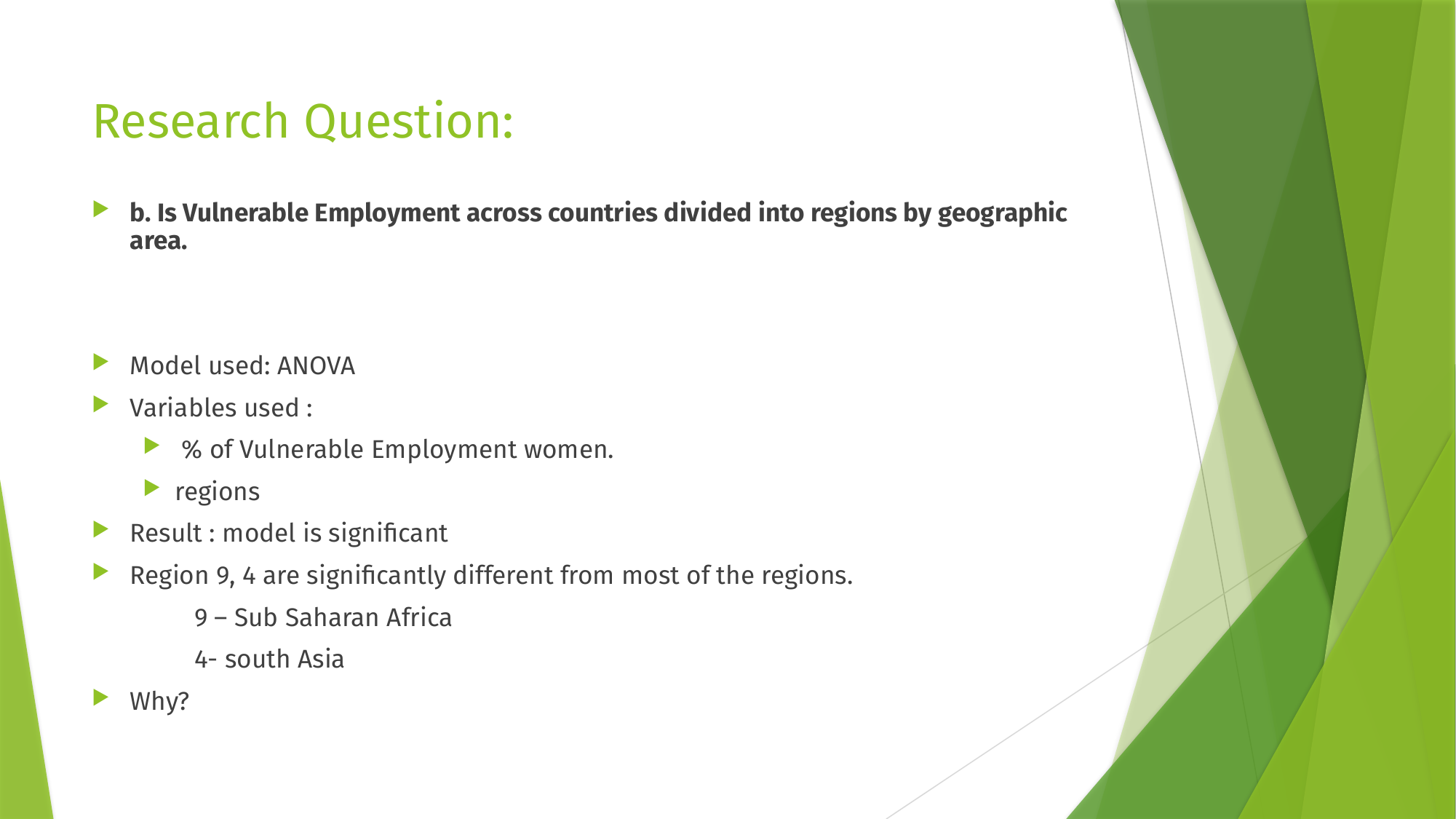

# Research Question:
b. Is Vulnerable Employment across countries divided into regions by geographic area.

Model used: ANOVA
Variables used :
 % of Vulnerable Employment women.
regions
Result : model is significant
Region 9, 4 are significantly different from most of the regions.
		9 – Sub Saharan Africa
		4- south Asia
Why?